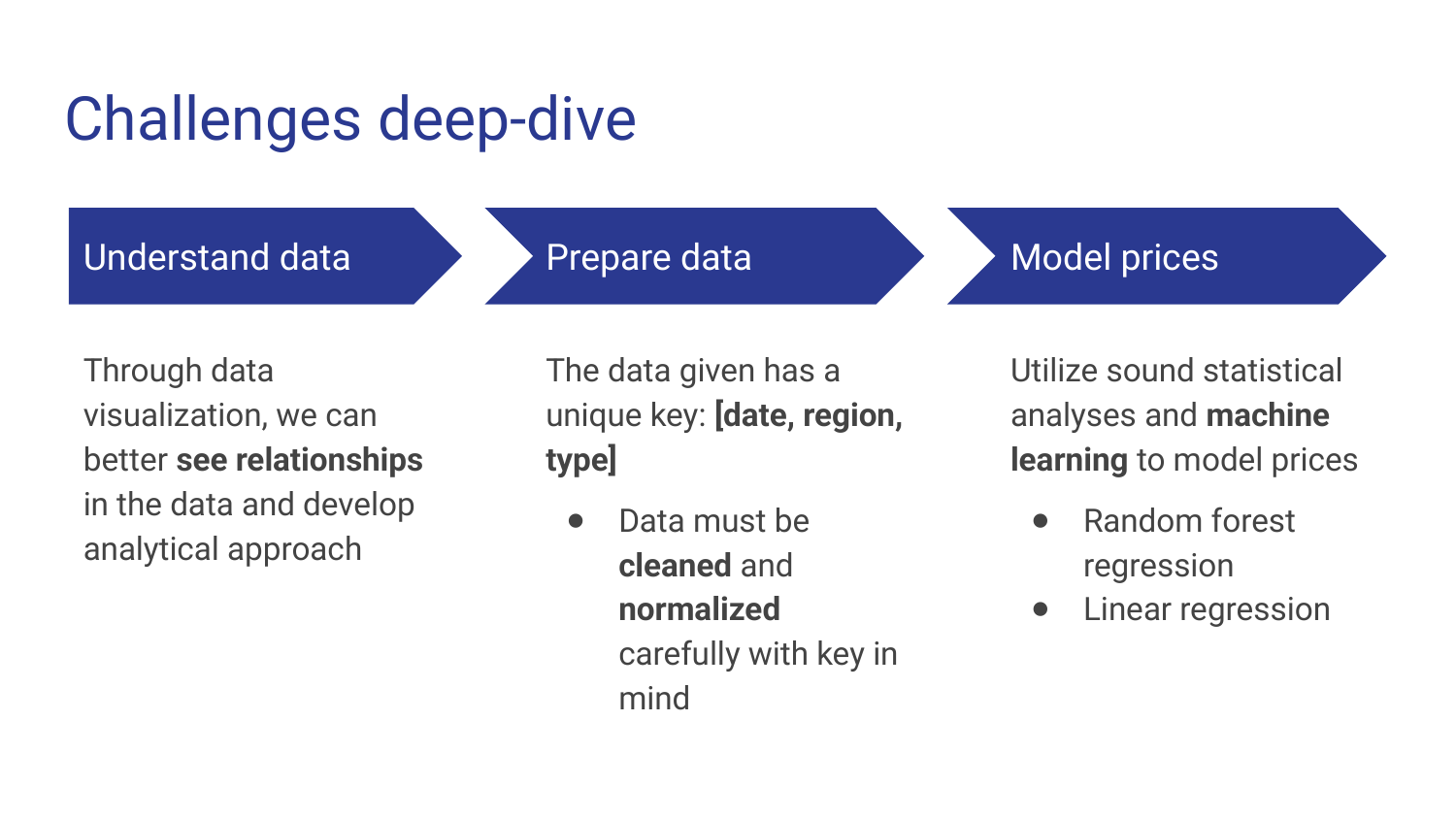

# Challenges deep-dive

Understand data
Prepare data
Model prices
Through data visualization, we can better see relationships in the data and develop analytical approach
The data given has a unique key: [date, region, type]
Data must be cleaned and normalized carefully with key in mind
Utilize sound statistical analyses and machine learning to model prices
Random forest regression
Linear regression